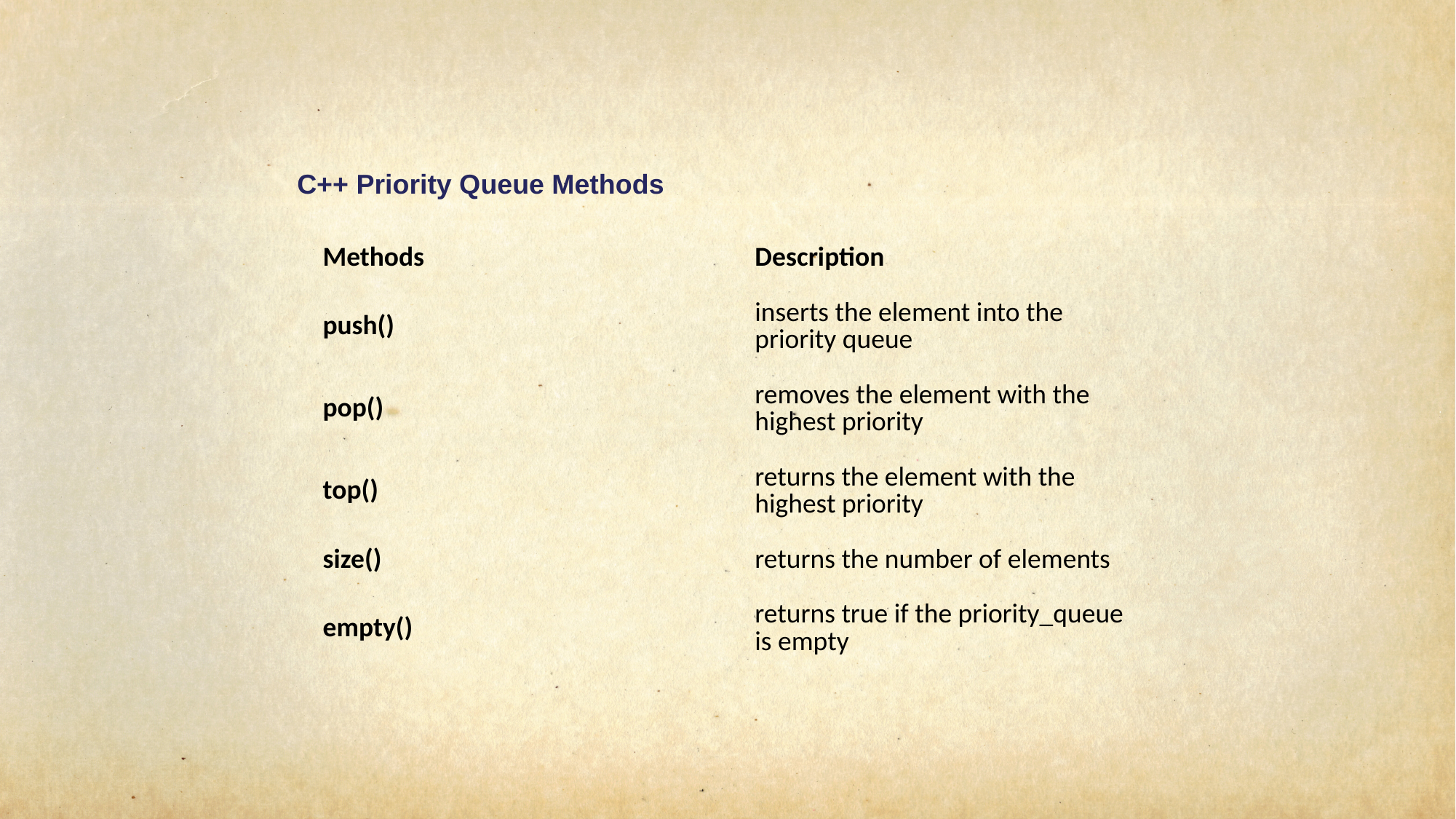

C++ Priority Queue Methods

| Methods | Description |
| --- | --- |
| push() | inserts the element into the priority queue |
| pop() | removes the element with the highest priority |
| top() | returns the element with the highest priority |
| size() | returns the number of elements |
| empty() | returns true if the priority\_queue is empty |